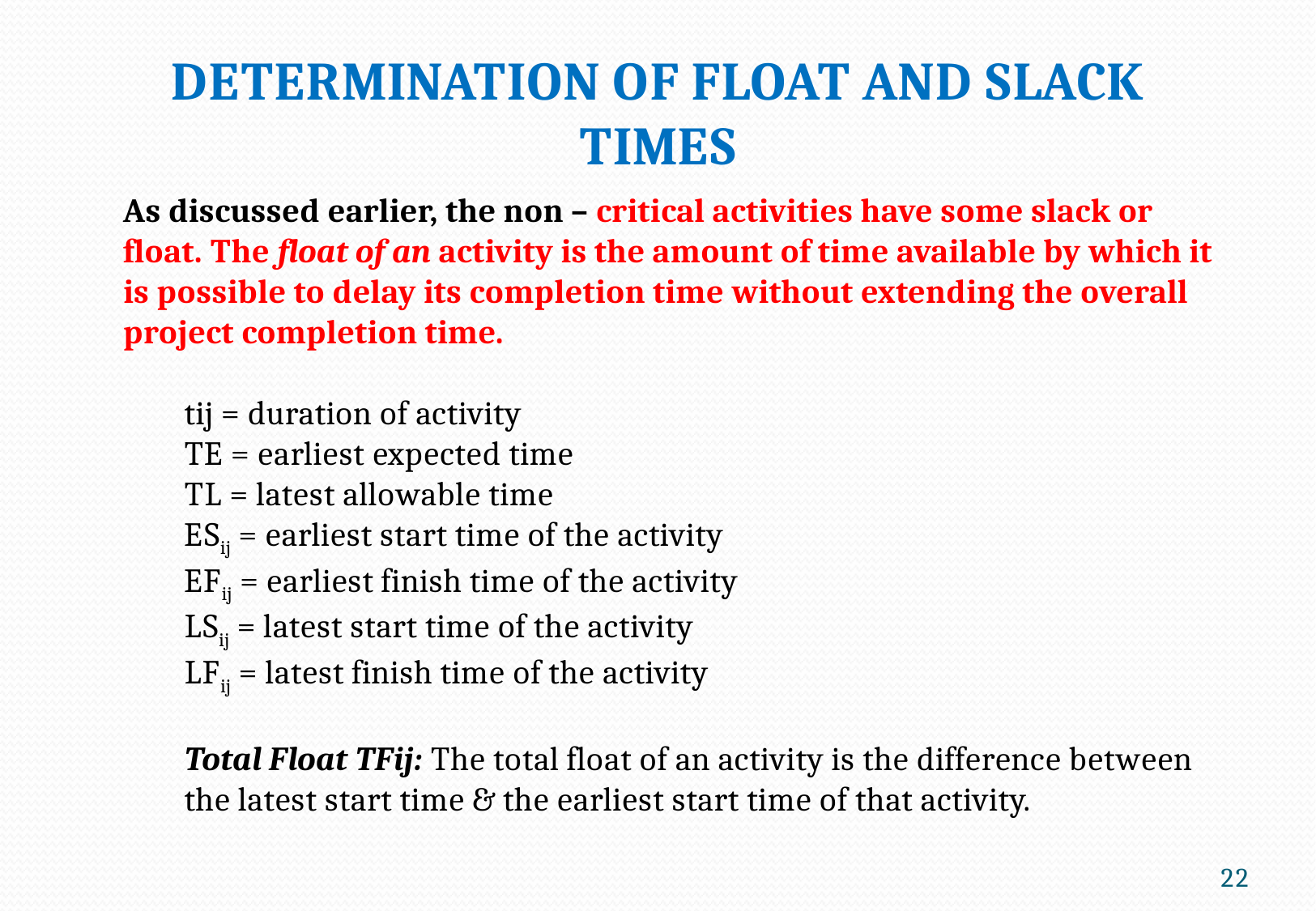

DETERMINATION OF FLOAT AND SLACK TIMES
As discussed earlier, the non – critical activities have some slack or float. The float of an activity is the amount of time available by which it is possible to delay its completion time without extending the overall project completion time.

tij = duration of activity
TE = earliest expected time
TL = latest allowable time
ESij = earliest start time of the activity
EFij = earliest finish time of the activity
LSij = latest start time of the activity
LFij = latest finish time of the activity

Total Float TFij: The total float of an activity is the difference between the latest start time & the earliest start time of that activity.
22